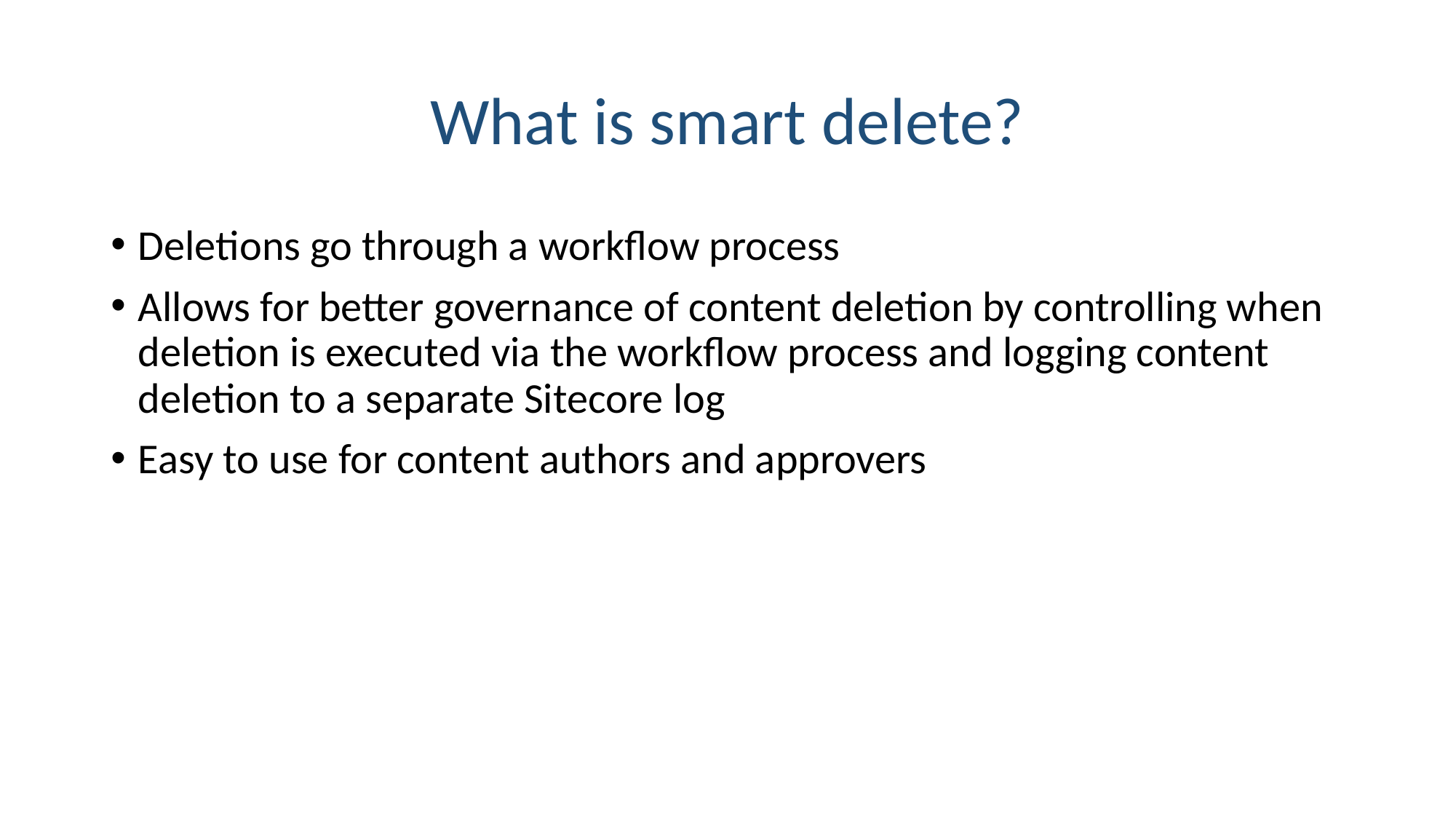

# What is smart delete?
Deletions go through a workflow process
Allows for better governance of content deletion by controlling when deletion is executed via the workflow process and logging content deletion to a separate Sitecore log
Easy to use for content authors and approvers